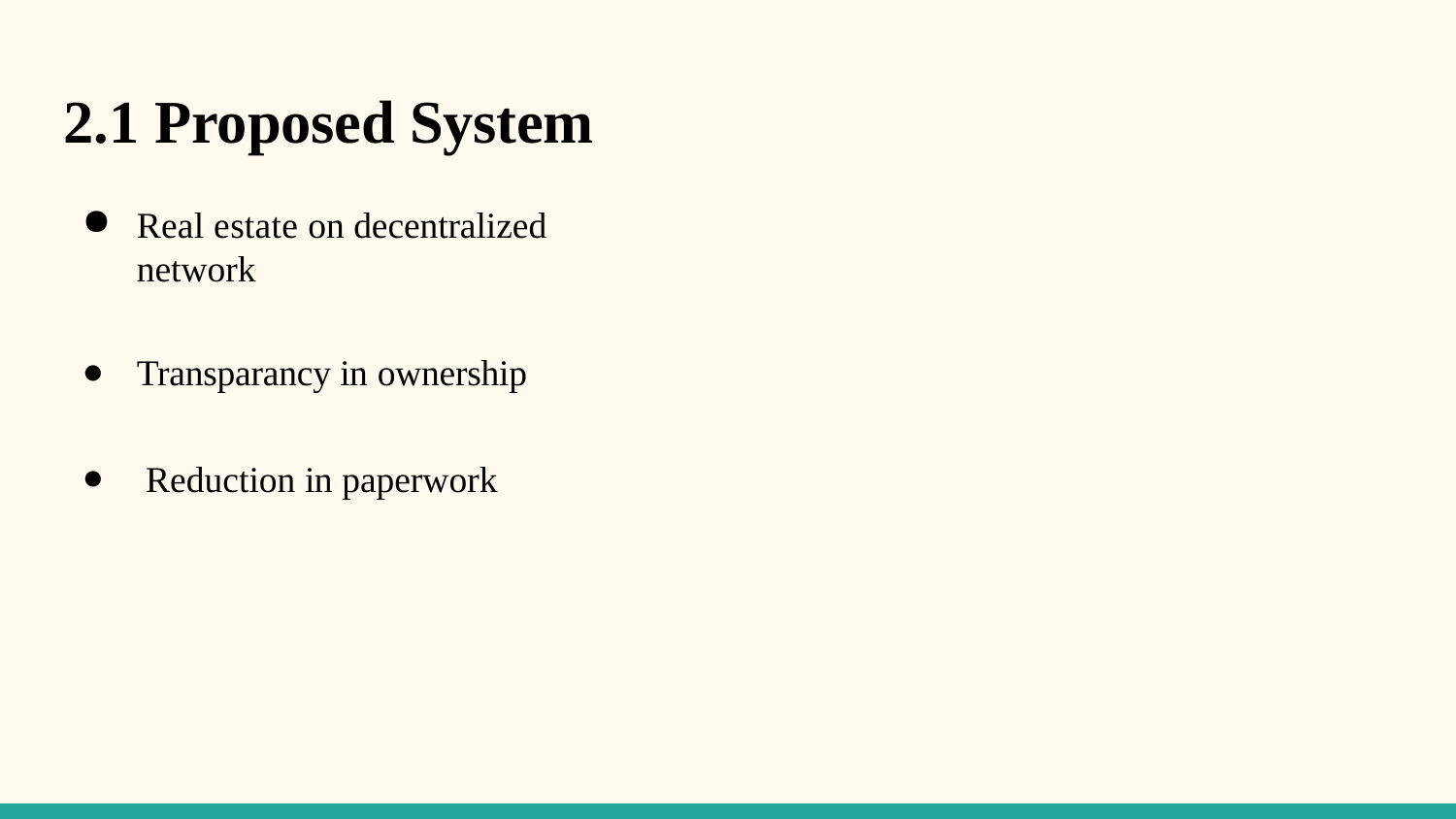

# 2.1 Proposed System
Real estate on decentralized network

Transparancy in ownership

Reduction in paperwork